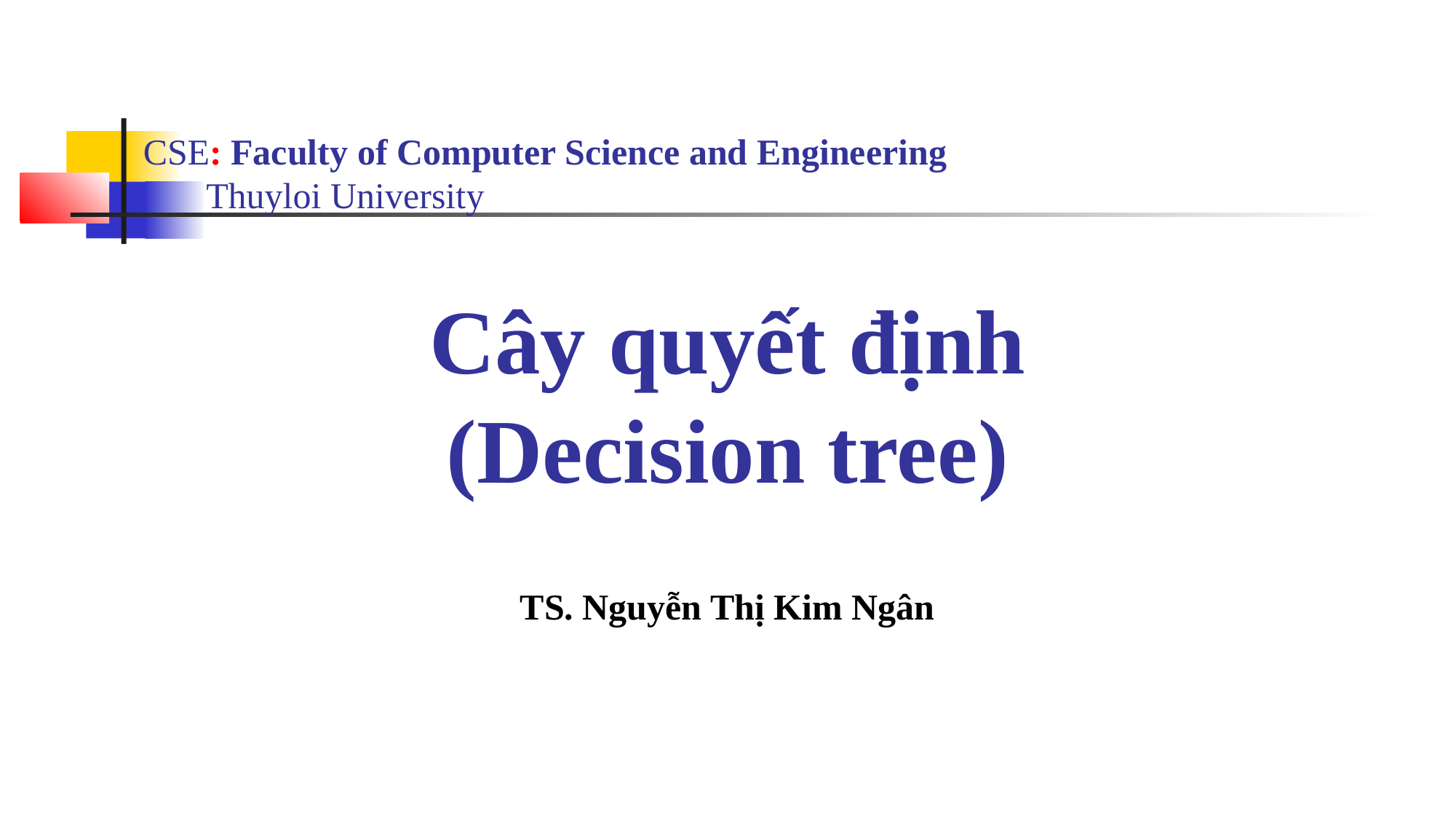

CSE: Faculty of Computer Science and Engineering
       Thuyloi University
# Cây quyết định (Decision tree)
TS. Nguyễn Thị Kim Ngân